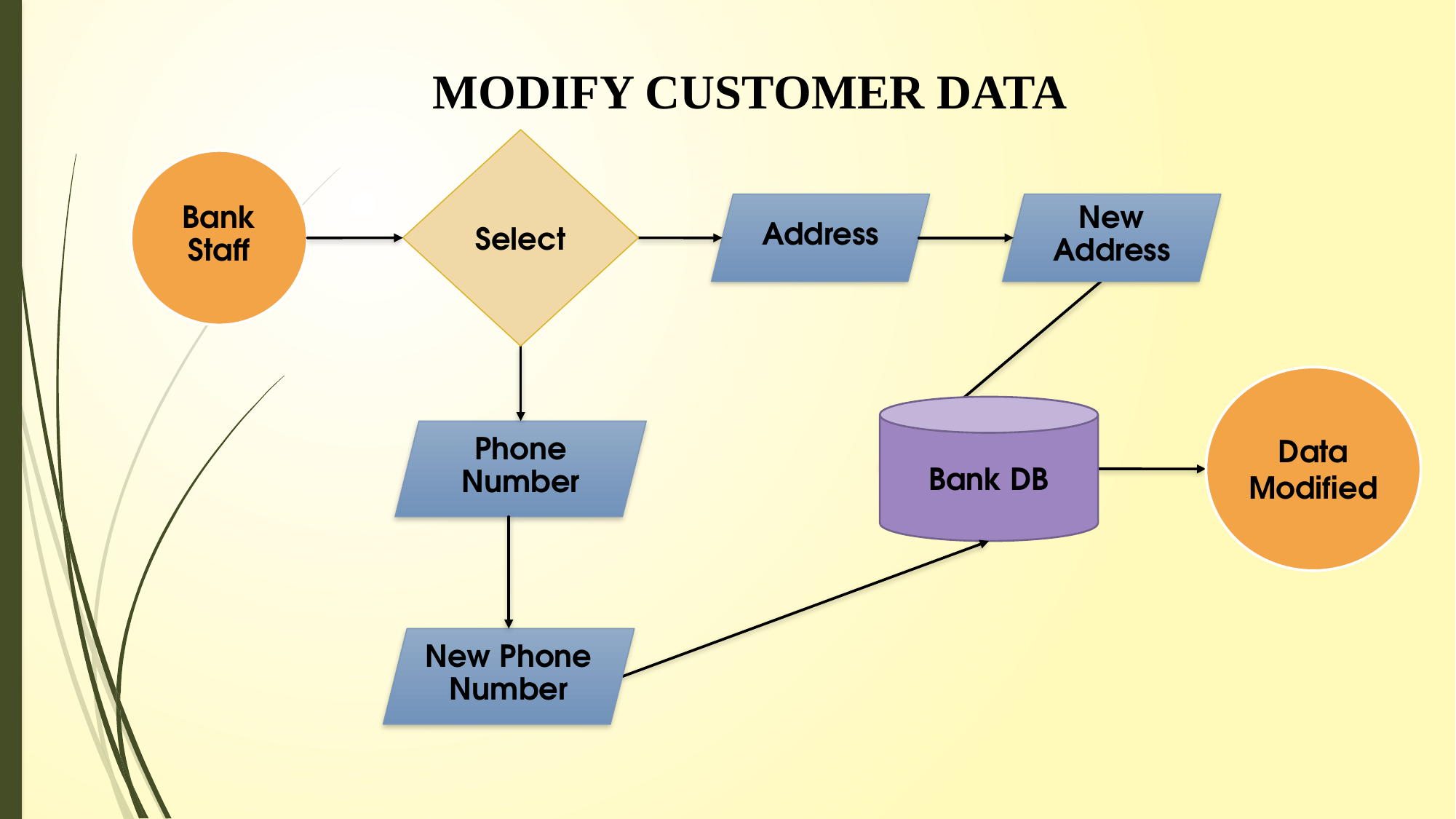

# MODIFY CUSTOMER DATA
Select
Bank Staff
Address
New Address
Data Modified
Bank DB
Phone Number
New Phone Number